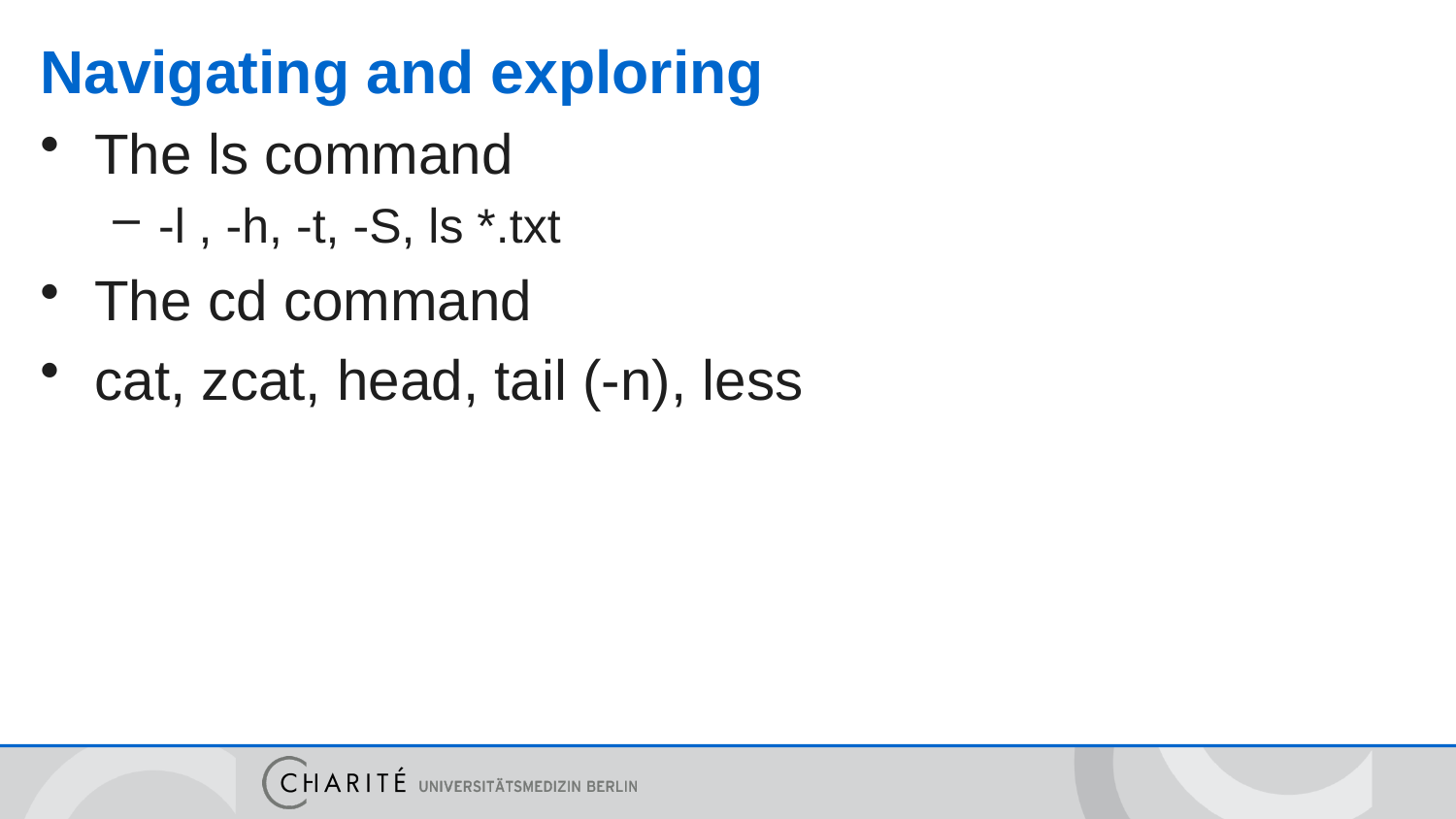

# Navigating and exploring
The ls command
-l , -h, -t, -S, ls *.txt
The cd command
cat, zcat, head, tail (-n), less